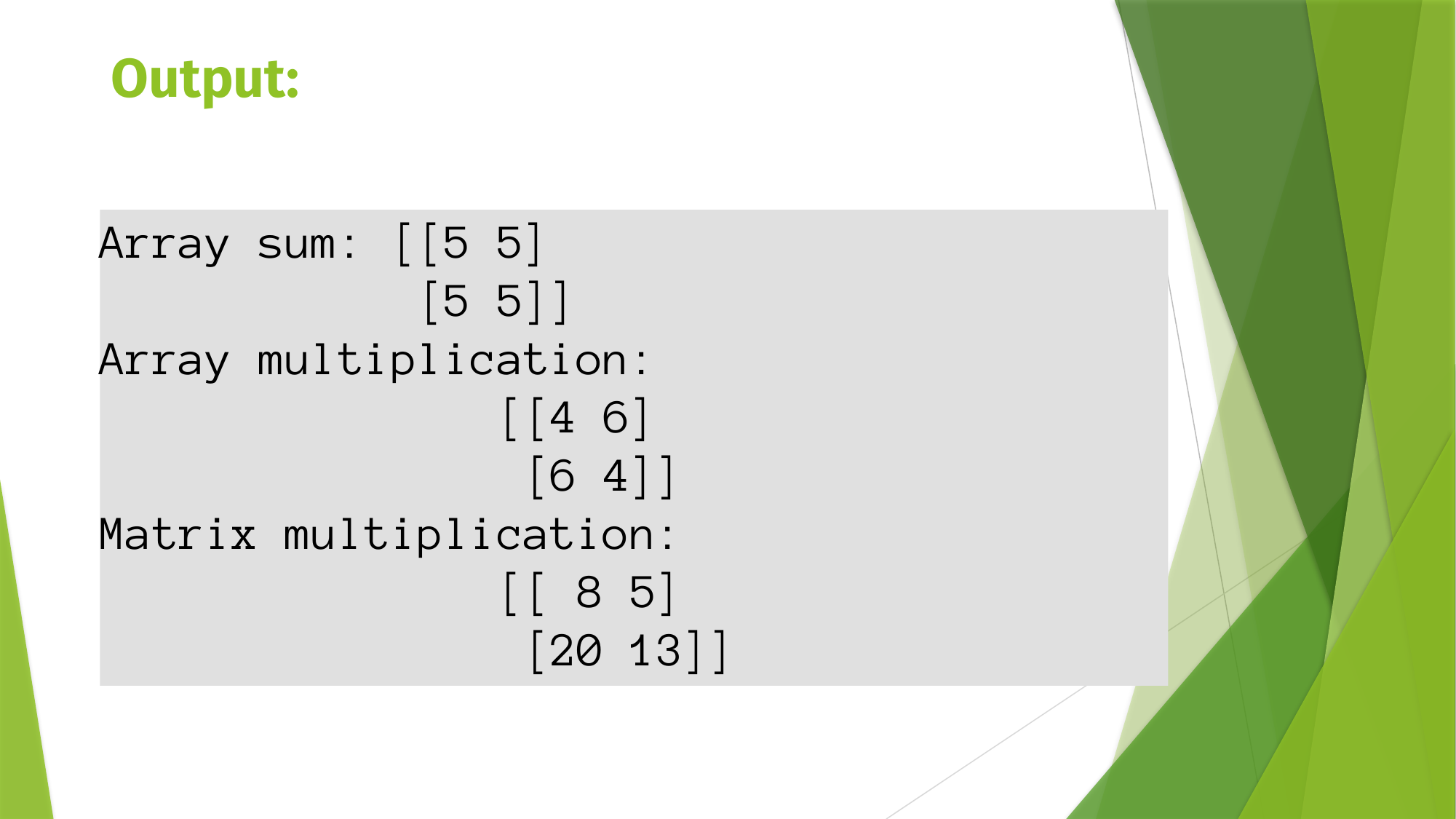

# Output:
Array sum: [[5 5]
            [5 5]]
Array multiplication:
               [[4 6]
                [6 4]]
Matrix multiplication:
               [[ 8 5]
                [20 13]]